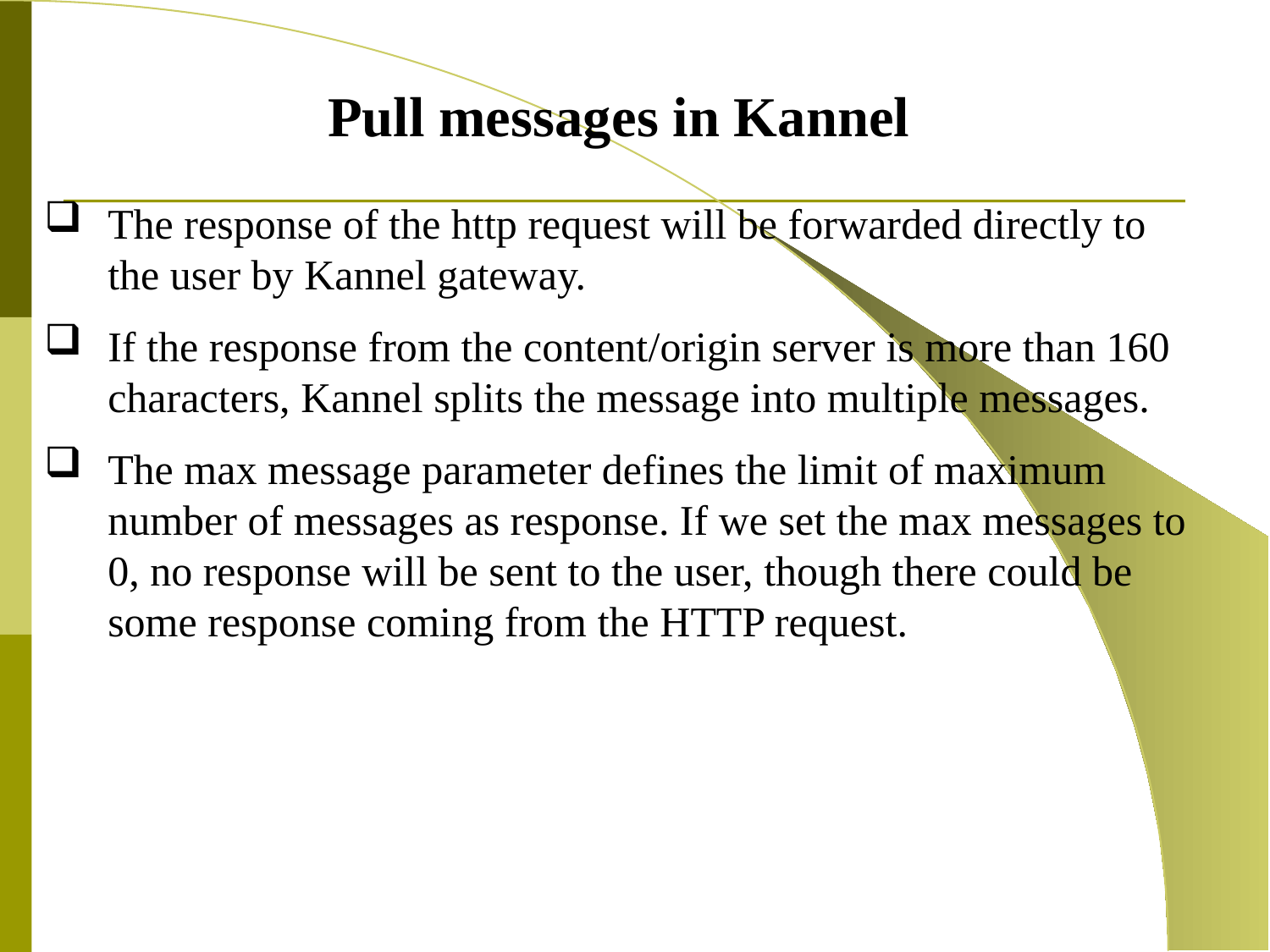

Pull messages in Kannel
The response of the http request will be forwarded directly to the user by Kannel gateway.
If the response from the content/origin server is more than 160 characters, Kannel splits the message into multiple messages.
The max message parameter defines the limit of maximum number of messages as response. If we set the max messages to 0, no response will be sent to the user, though there could be some response coming from the HTTP request.